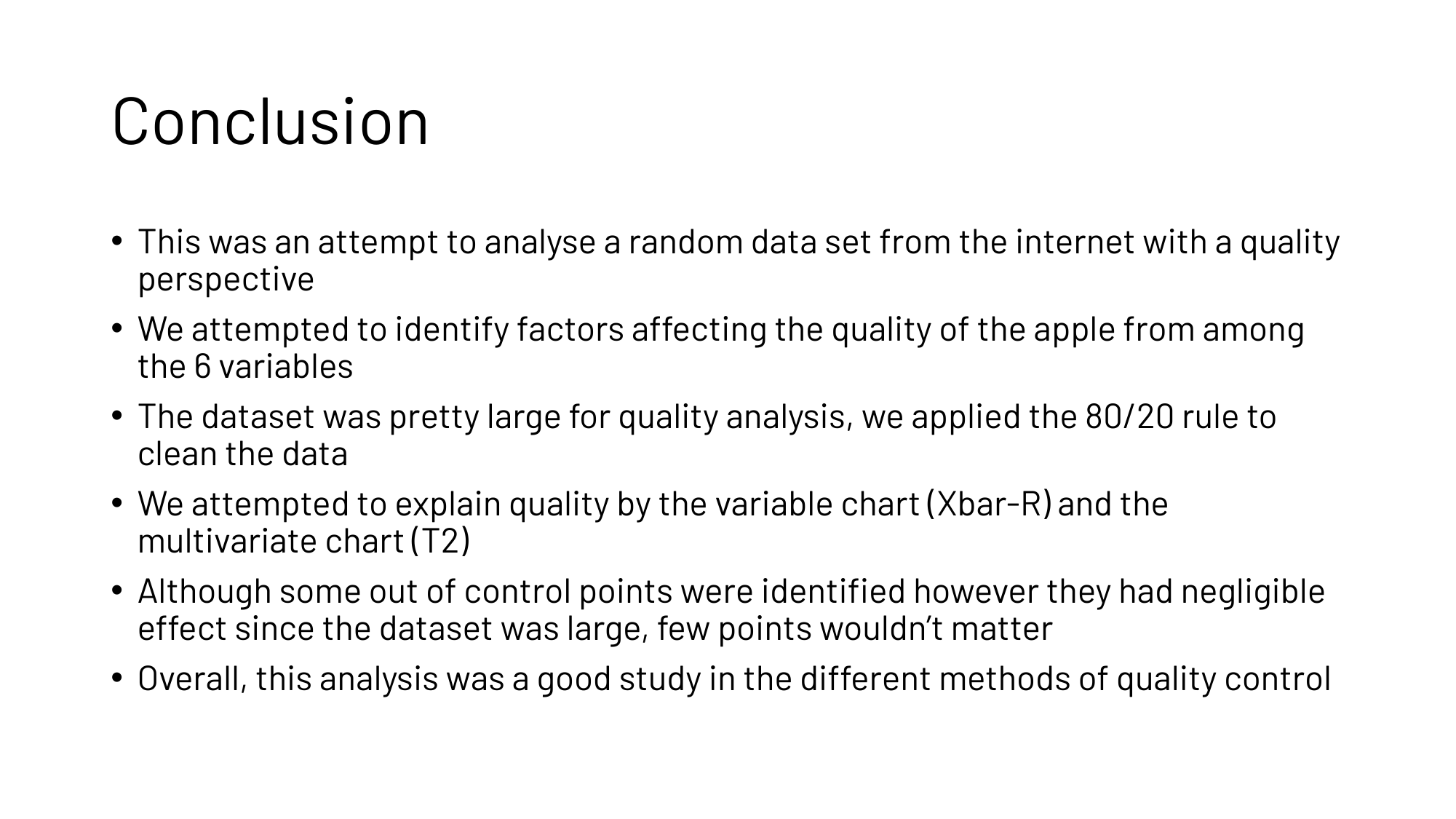

# Conclusion
This was an attempt to analyse a random data set from the internet with a quality perspective
We attempted to identify factors affecting the quality of the apple from among the 6 variables
The dataset was pretty large for quality analysis, we applied the 80/20 rule to clean the data
We attempted to explain quality by the variable chart (Xbar-R) and the multivariate chart (T2)
Although some out of control points were identified however they had negligible effect since the dataset was large, few points wouldn’t matter
Overall, this analysis was a good study in the different methods of quality control